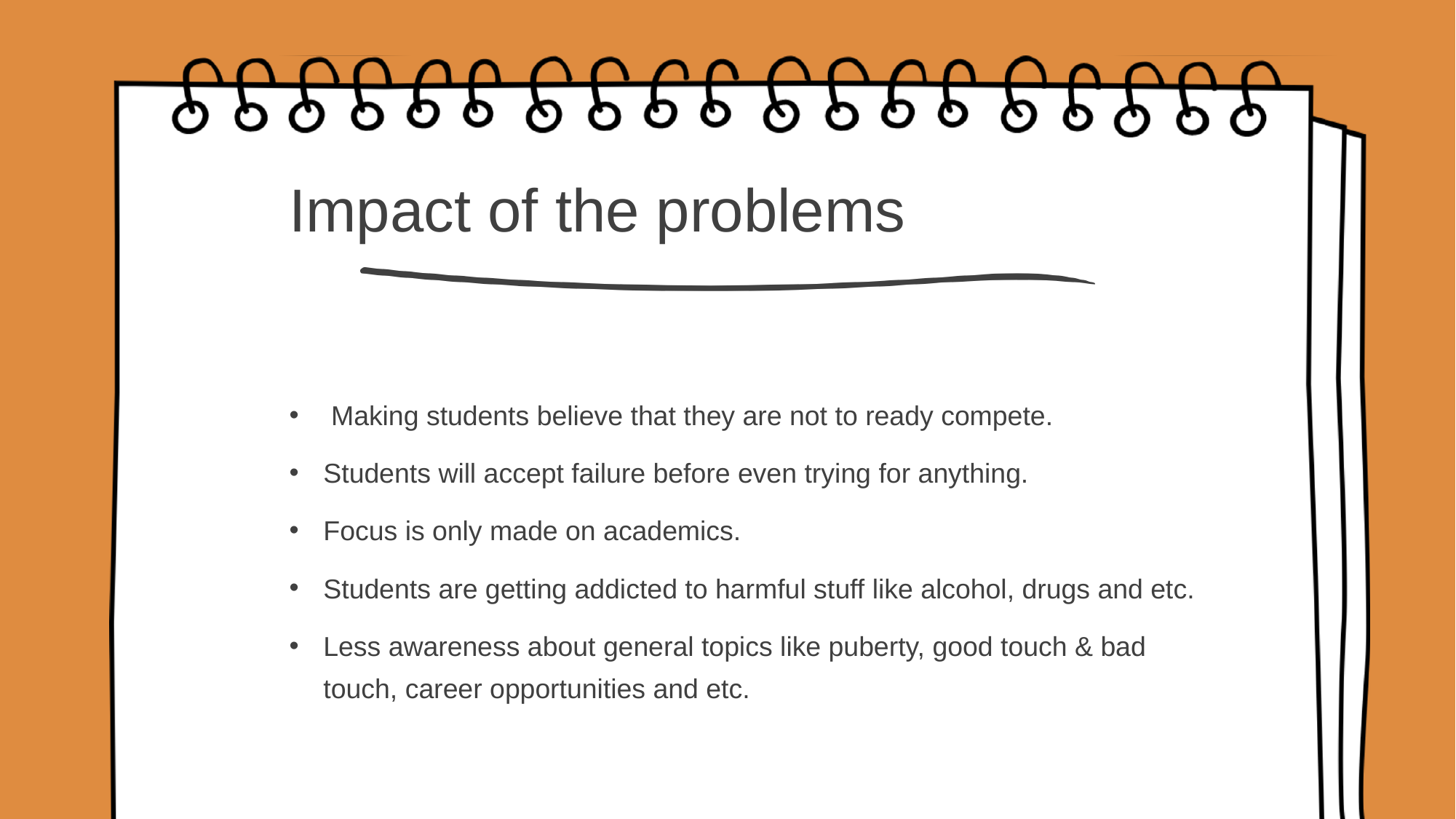

# Impact of the problems

 Making students believe that they are not to ready compete.
Students will accept failure before even trying for anything.
Focus is only made on academics.
Students are getting addicted to harmful stuff like alcohol, drugs and etc.
Less awareness about general topics like puberty, good touch & bad touch, career opportunities and etc.